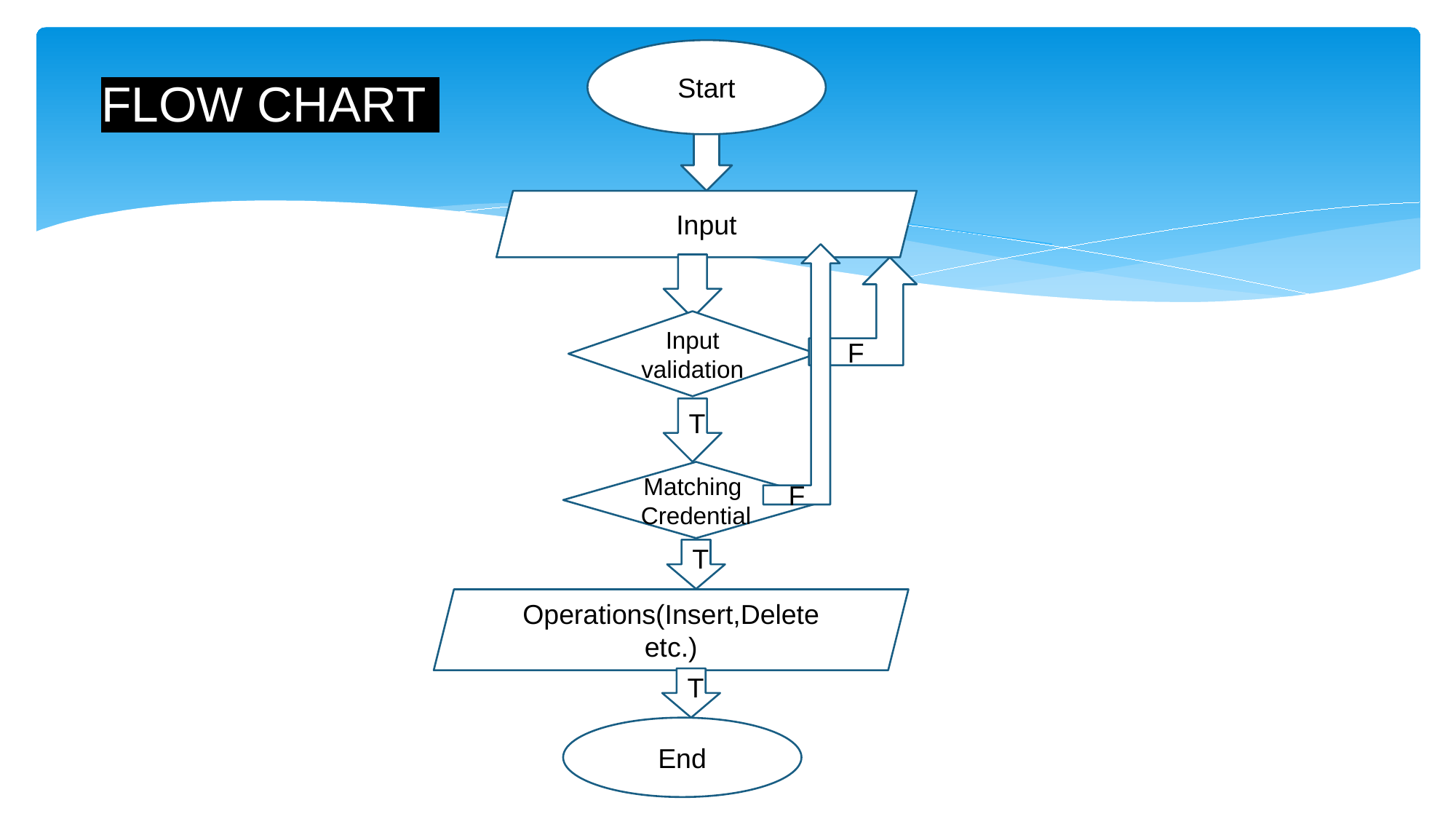

Start
# FLOW CHART

Input
F

F
Input validation
T
Matching  Credential
T
Operations(Insert,Delete etc.)
T
End